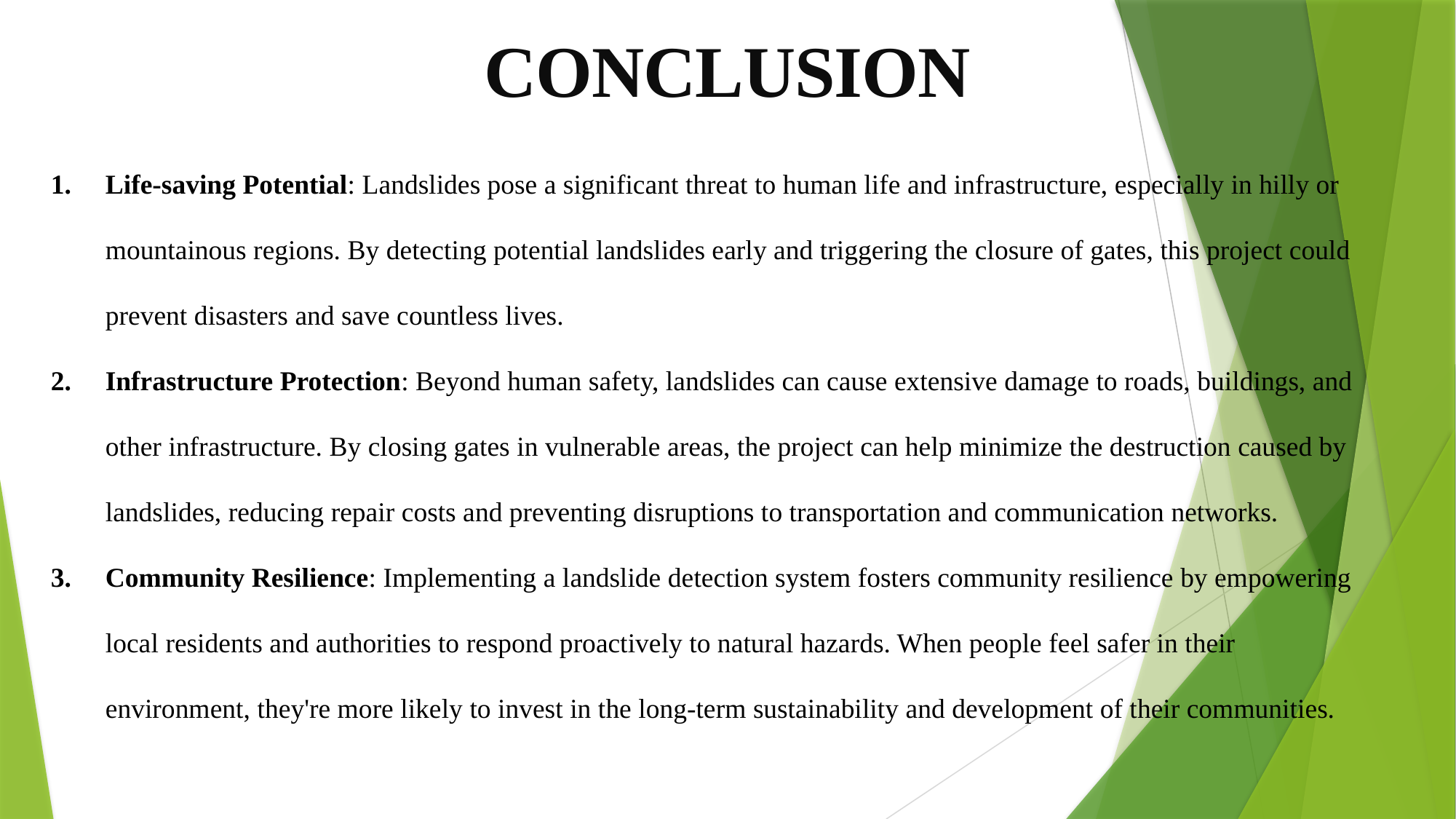

CONCLUSION

Life-saving Potential: Landslides pose a significant threat to human life and infrastructure, especially in hilly or mountainous regions. By detecting potential landslides early and triggering the closure of gates, this project could prevent disasters and save countless lives.
Infrastructure Protection: Beyond human safety, landslides can cause extensive damage to roads, buildings, and other infrastructure. By closing gates in vulnerable areas, the project can help minimize the destruction caused by landslides, reducing repair costs and preventing disruptions to transportation and communication networks.
Community Resilience: Implementing a landslide detection system fosters community resilience by empowering local residents and authorities to respond proactively to natural hazards. When people feel safer in their environment, they're more likely to invest in the long-term sustainability and development of their communities.